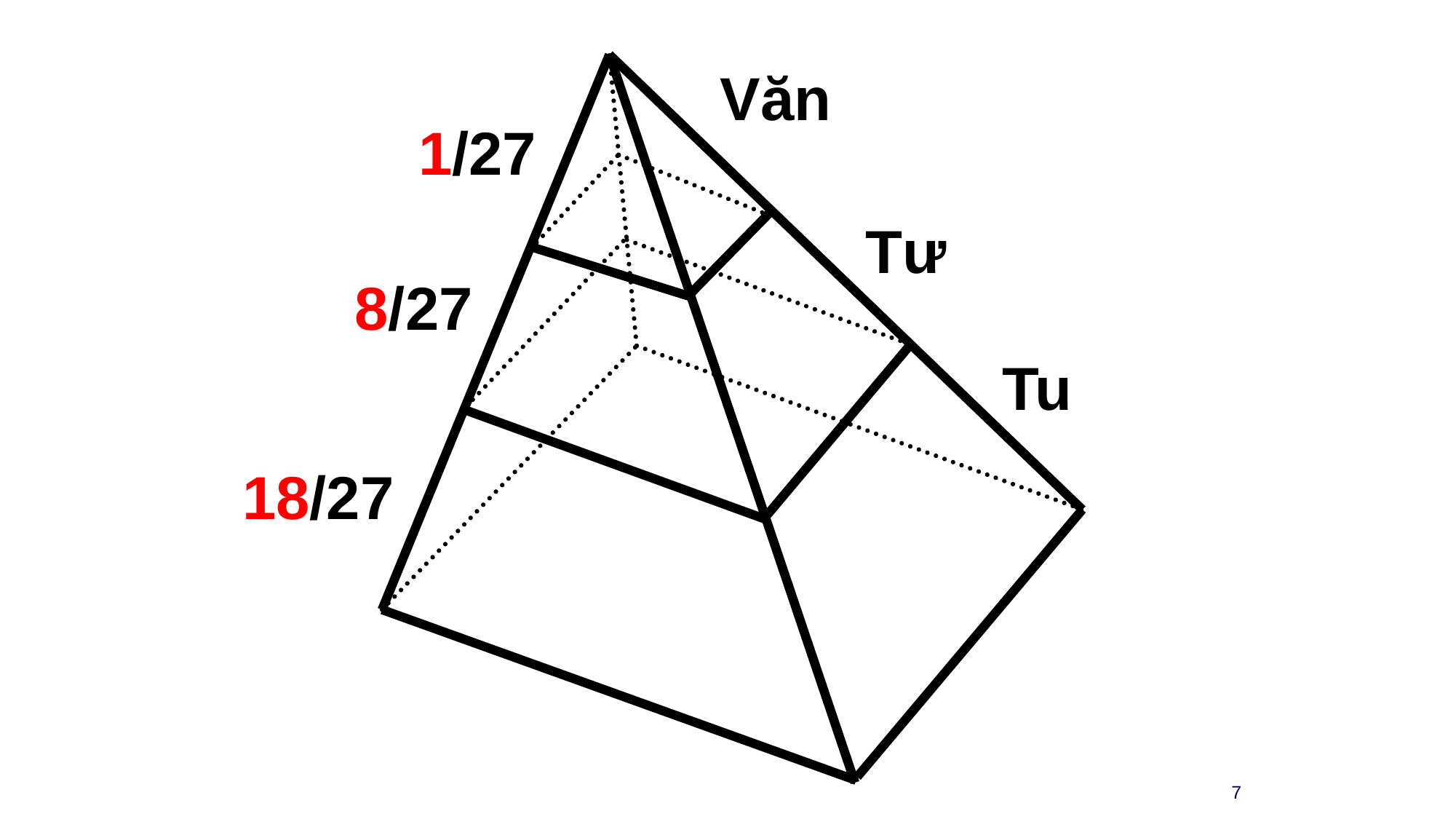

Văn
1/27

Tư

8/27
Tu

18/27

7